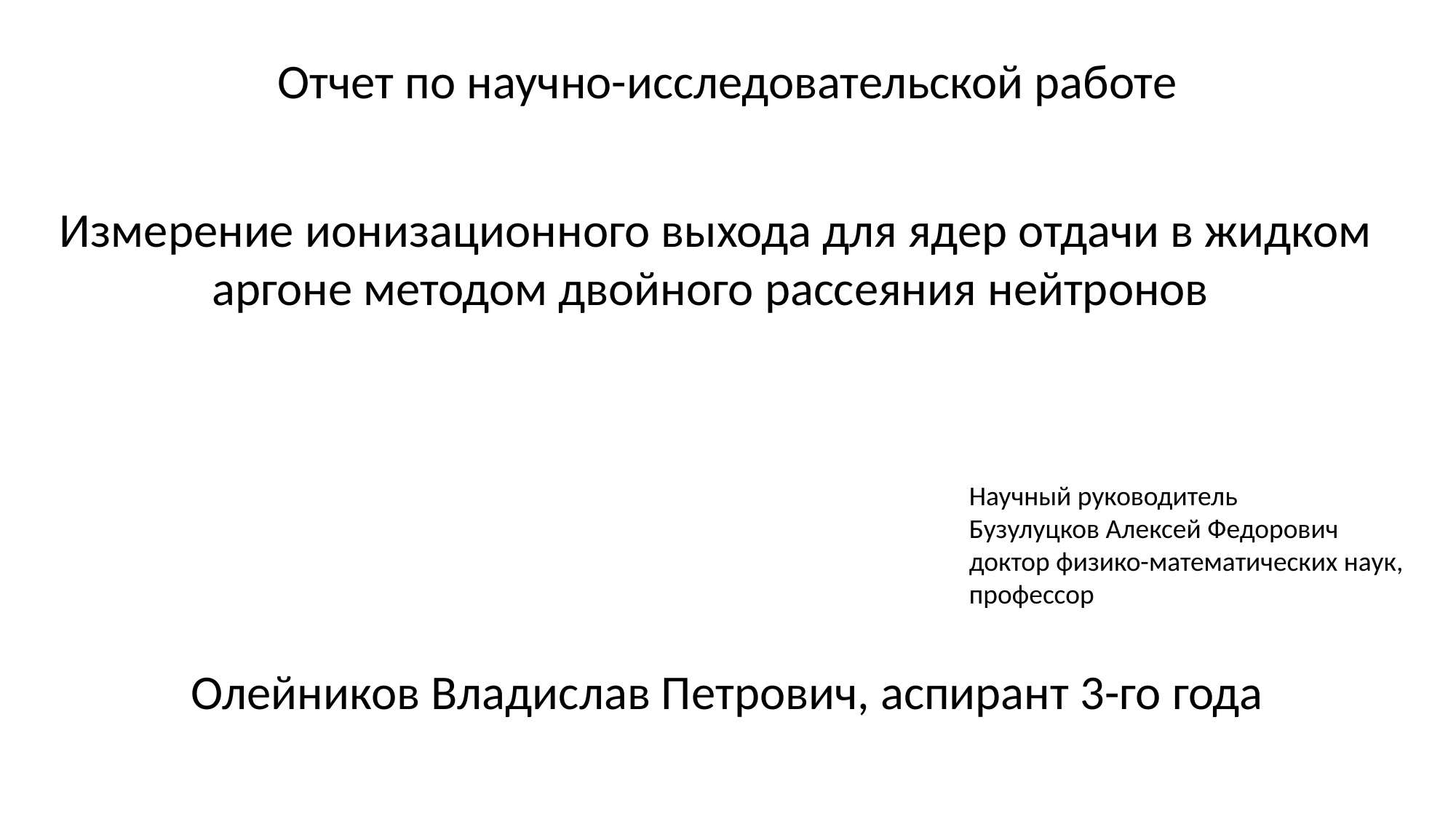

Отчет по научно-исследовательской работе
Измерение ионизационного выхода для ядер отдачи в жидком аргоне методом двойного рассеяния нейтронов
Научный руководитель
Бузулуцков Алексей Федорович
доктор физико-математических наук,
профессор
Олейников Владислав Петрович, аспирант 3-го года